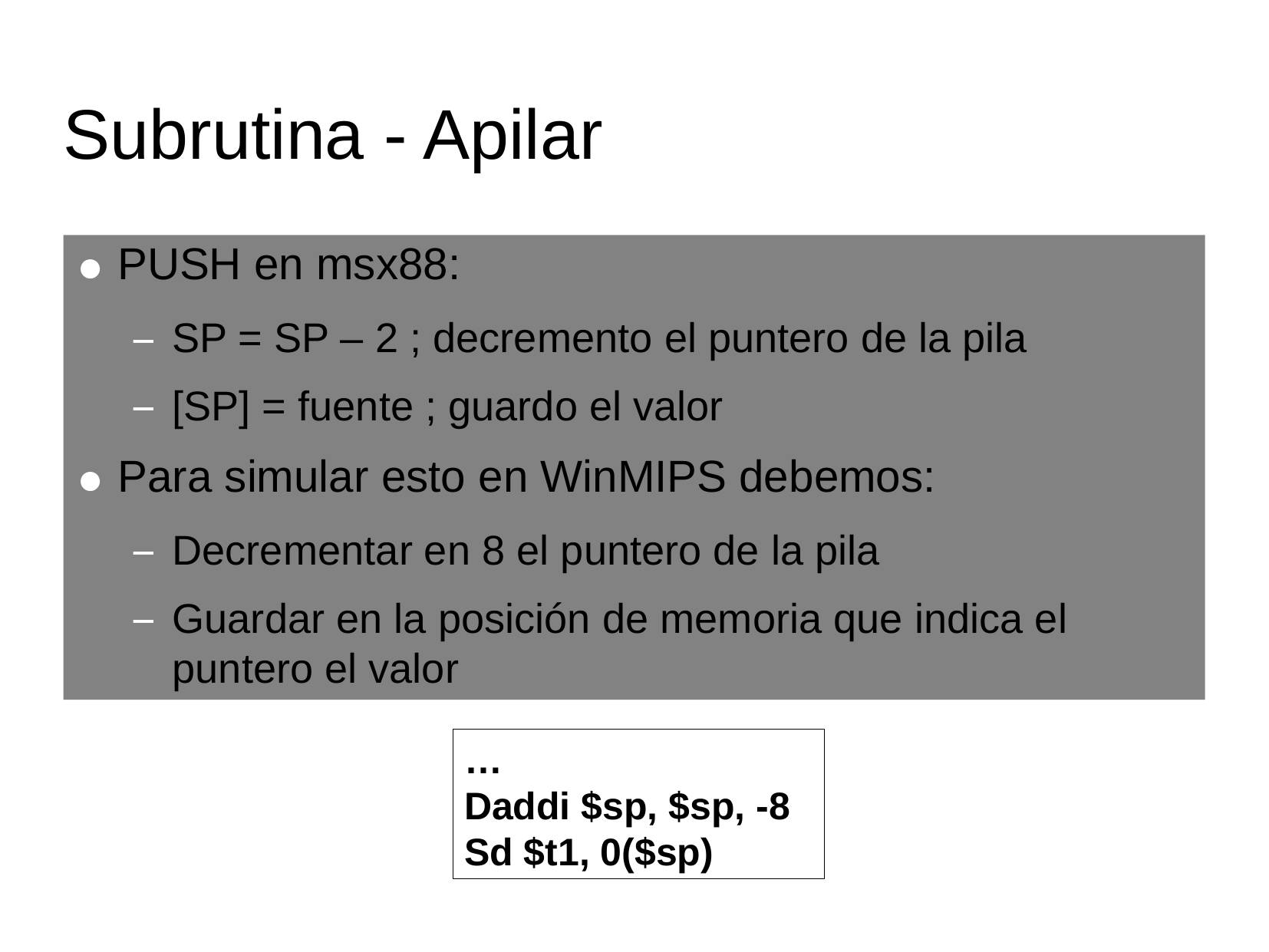

Subrutina - Apilar
PUSH en msx88:
SP = SP – 2 ; decremento el puntero de la pila
[SP] = fuente ; guardo el valor
Para simular esto en WinMIPS debemos:
Decrementar en 8 el puntero de la pila
Guardar en la posición de memoria que indica el puntero el valor
…
Daddi $sp, $sp, -8
Sd $t1, 0($sp)